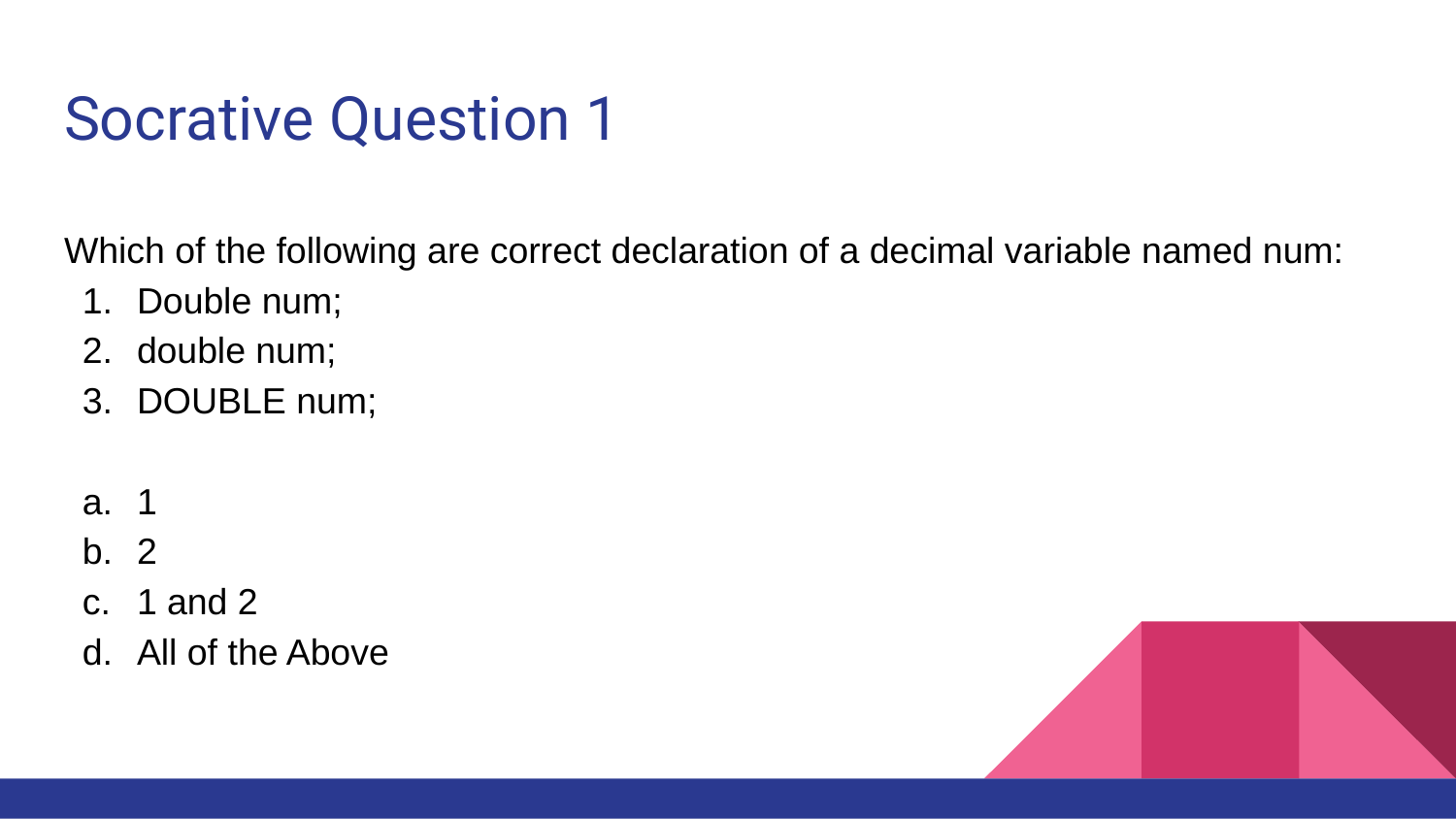

# Socrative Question 1
Which of the following are correct declaration of a decimal variable named num:
Double num;
double num;
DOUBLE num;

1
2
1 and 2
All of the Above